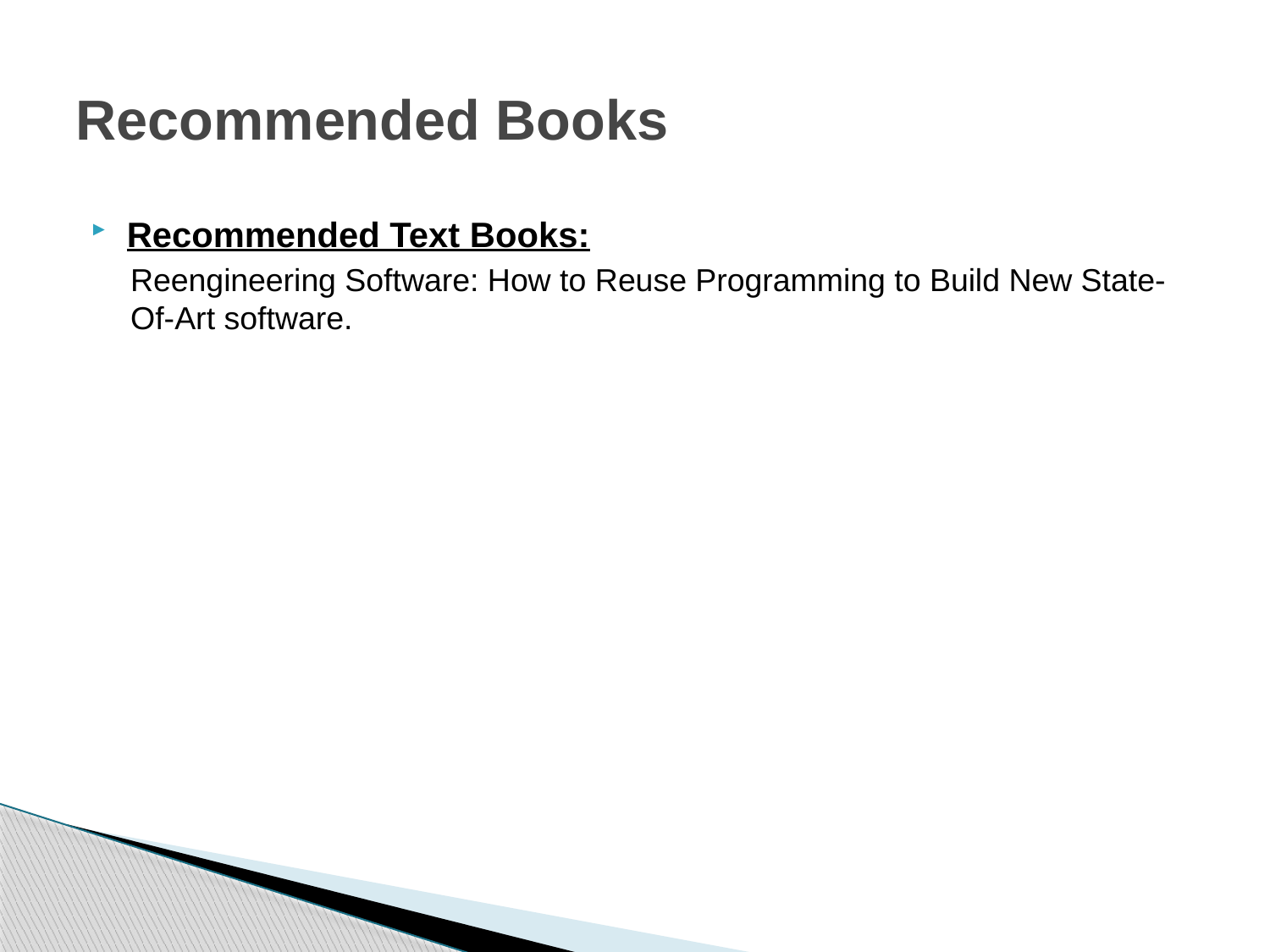

# Recommended Books
Recommended Text Books:
Reengineering Software: How to Reuse Programming to Build New State-Of-Art software.